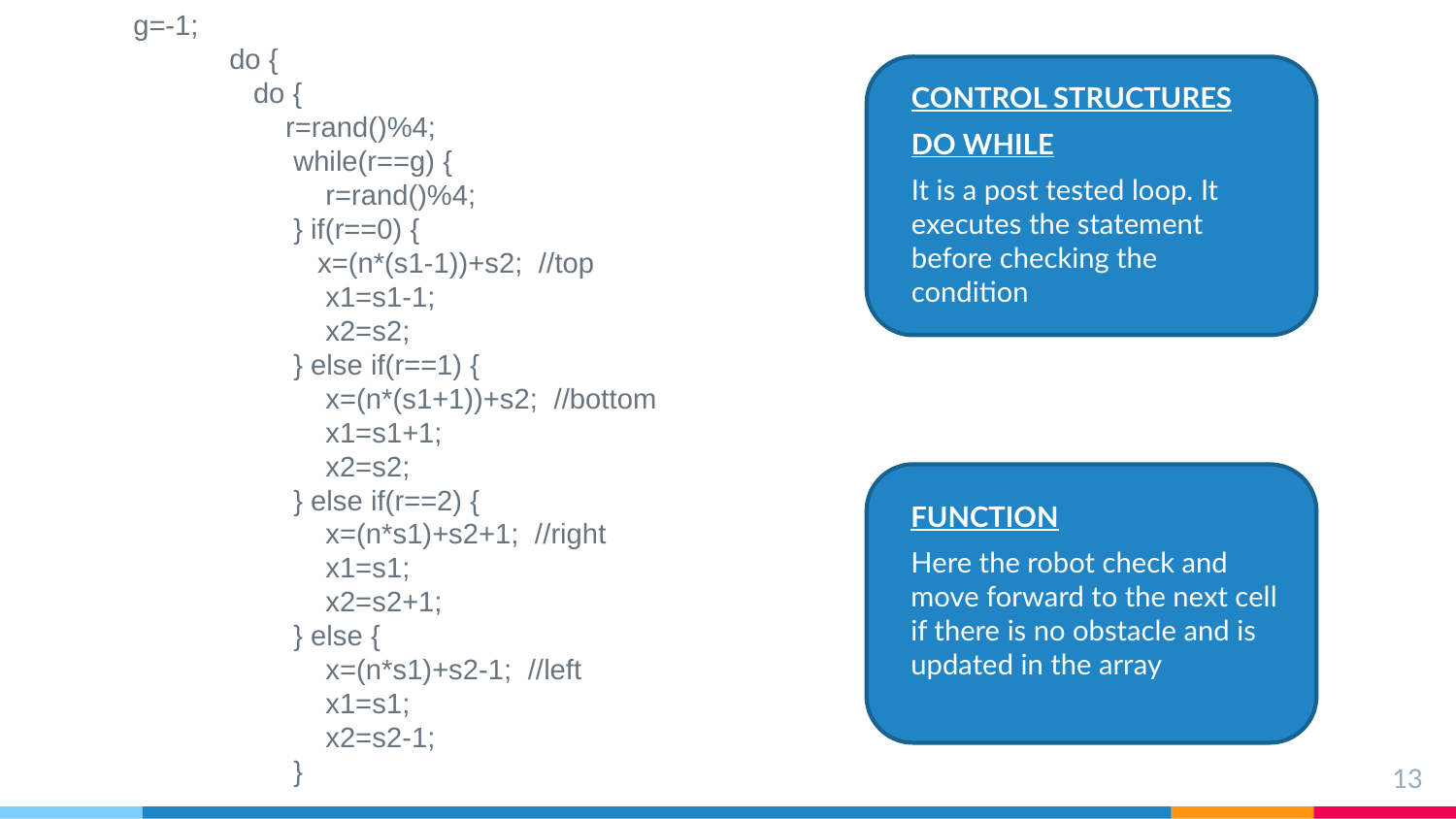

g=-1;
            do {
               do {
                   r=rand()%4;
                    while(r==g) {
                        r=rand()%4;
                    } if(r==0) {
                       x=(n*(s1-1))+s2;  //top
                        x1=s1-1;
                        x2=s2;
                    } else if(r==1) {
                        x=(n*(s1+1))+s2;  //bottom
                        x1=s1+1;
                        x2=s2;
                    } else if(r==2) {
                        x=(n*s1)+s2+1;  //right
                        x1=s1;
                        x2=s2+1;
                    } else {
                        x=(n*s1)+s2-1;  //left
                        x1=s1;
                        x2=s2-1;
                    }

CONTROL STRUCTURES
DO WHILE
It is a post tested loop. It executes the statement before checking the condition

FUNCTION
Here the robot check and move forward to the next cell if there is no obstacle and is updated in the array
13